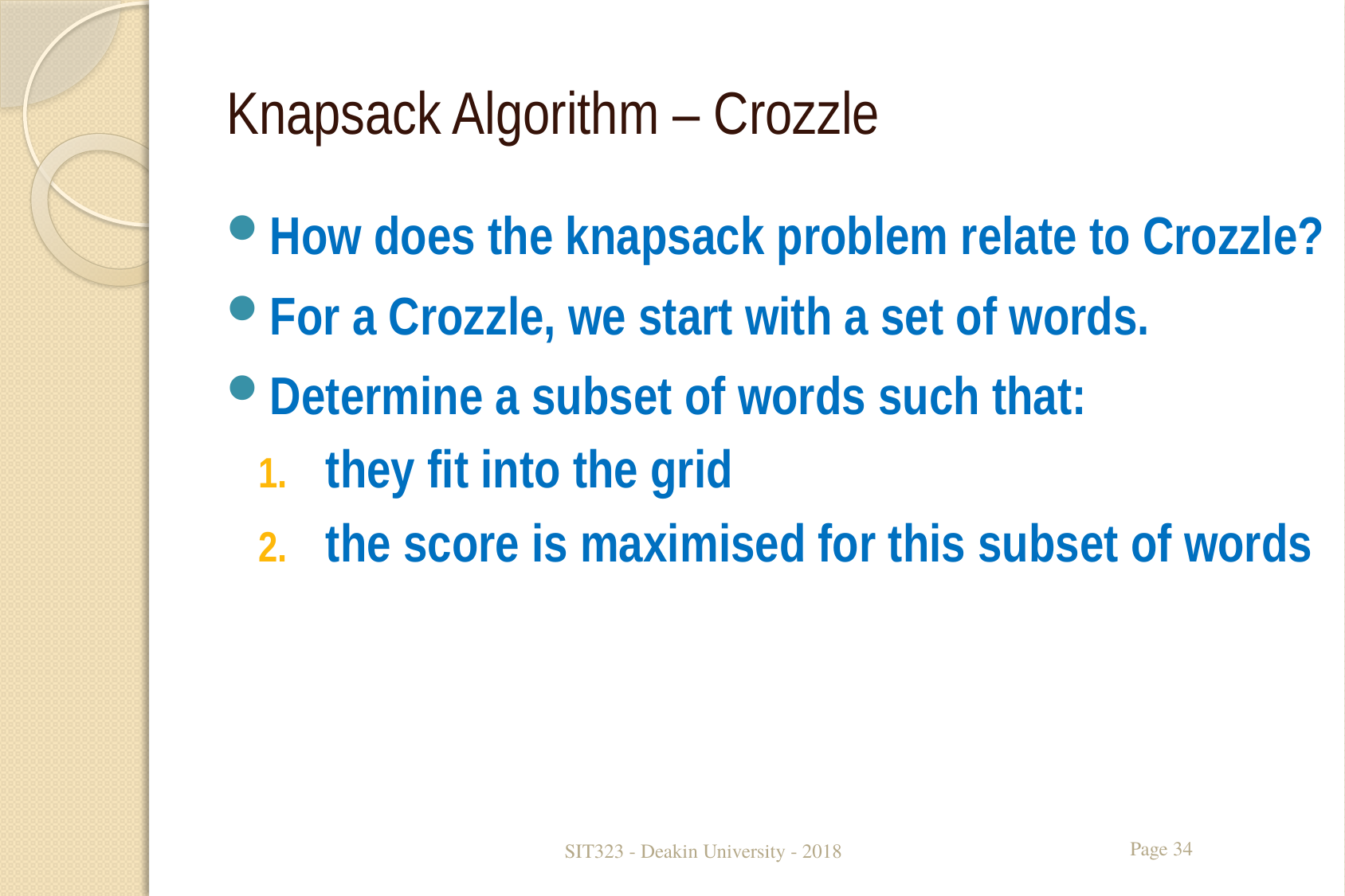

# Knapsack Algorithm – Crozzle
How does the knapsack problem relate to Crozzle?
For a Crozzle, we start with a set of words.
Determine a subset of words such that:
they fit into the grid
the score is maximised for this subset of words
SIT323 - Deakin University - 2018
Page 34